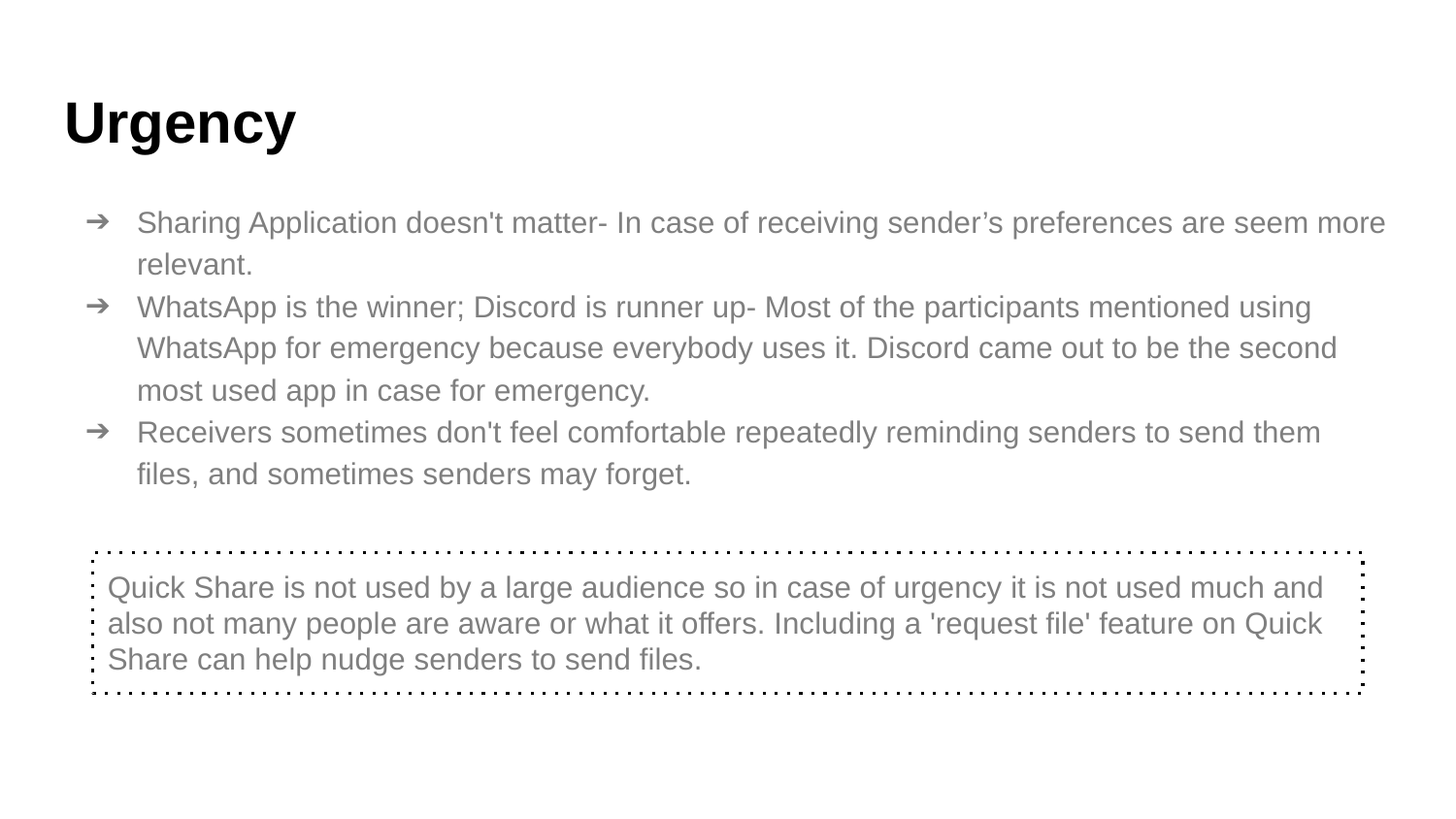

# Urgency
Sharing Application doesn't matter- In case of receiving sender’s preferences are seem more relevant.
WhatsApp is the winner; Discord is runner up- Most of the participants mentioned using WhatsApp for emergency because everybody uses it. Discord came out to be the second most used app in case for emergency.
Receivers sometimes don't feel comfortable repeatedly reminding senders to send them files, and sometimes senders may forget.
Quick Share is not used by a large audience so in case of urgency it is not used much and also not many people are aware or what it offers. Including a 'request file' feature on Quick Share can help nudge senders to send files.